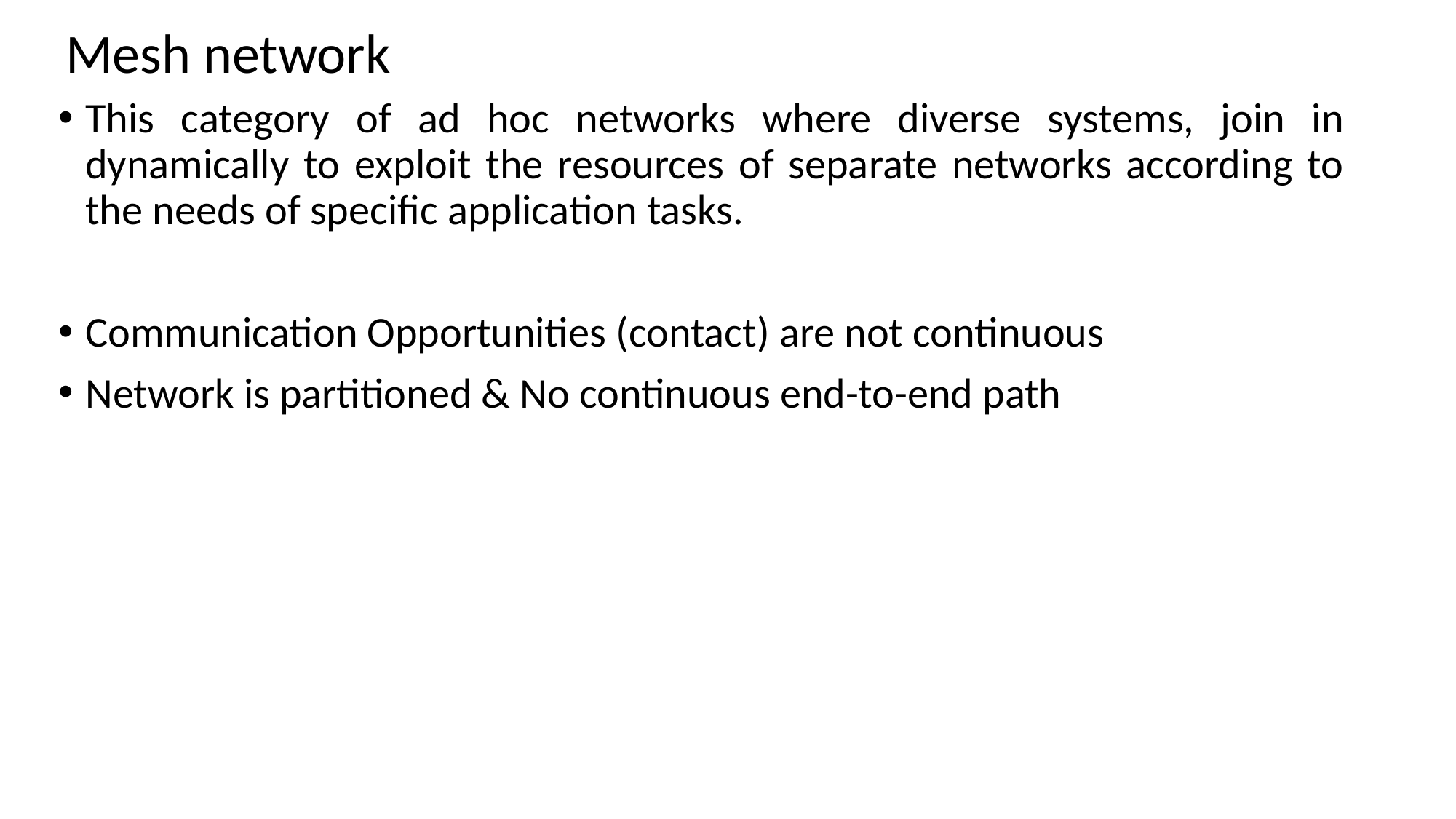

# Mesh network
This category of ad hoc networks where diverse systems, join in dynamically to exploit the resources of separate networks according to the needs of specific application tasks.

Communication Opportunities (contact) are not continuous
Network is partitioned & No continuous end-to-end path